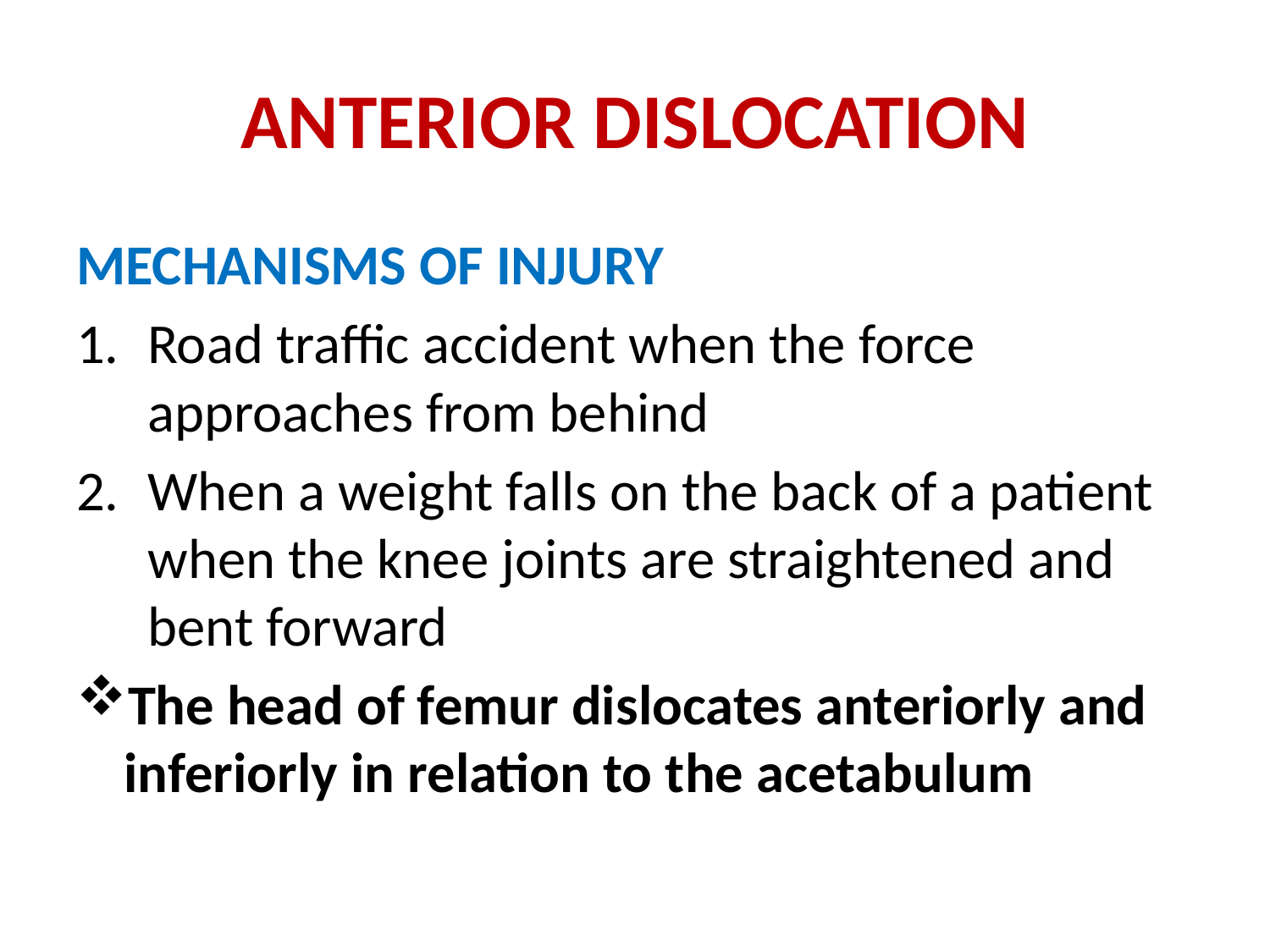

# ANTERIOR DISLOCATION
MECHANISMS OF INJURY
Road traffic accident when the force approaches from behind
When a weight falls on the back of a patient when the knee joints are straightened and bent forward
The head of femur dislocates anteriorly and inferiorly in relation to the acetabulum